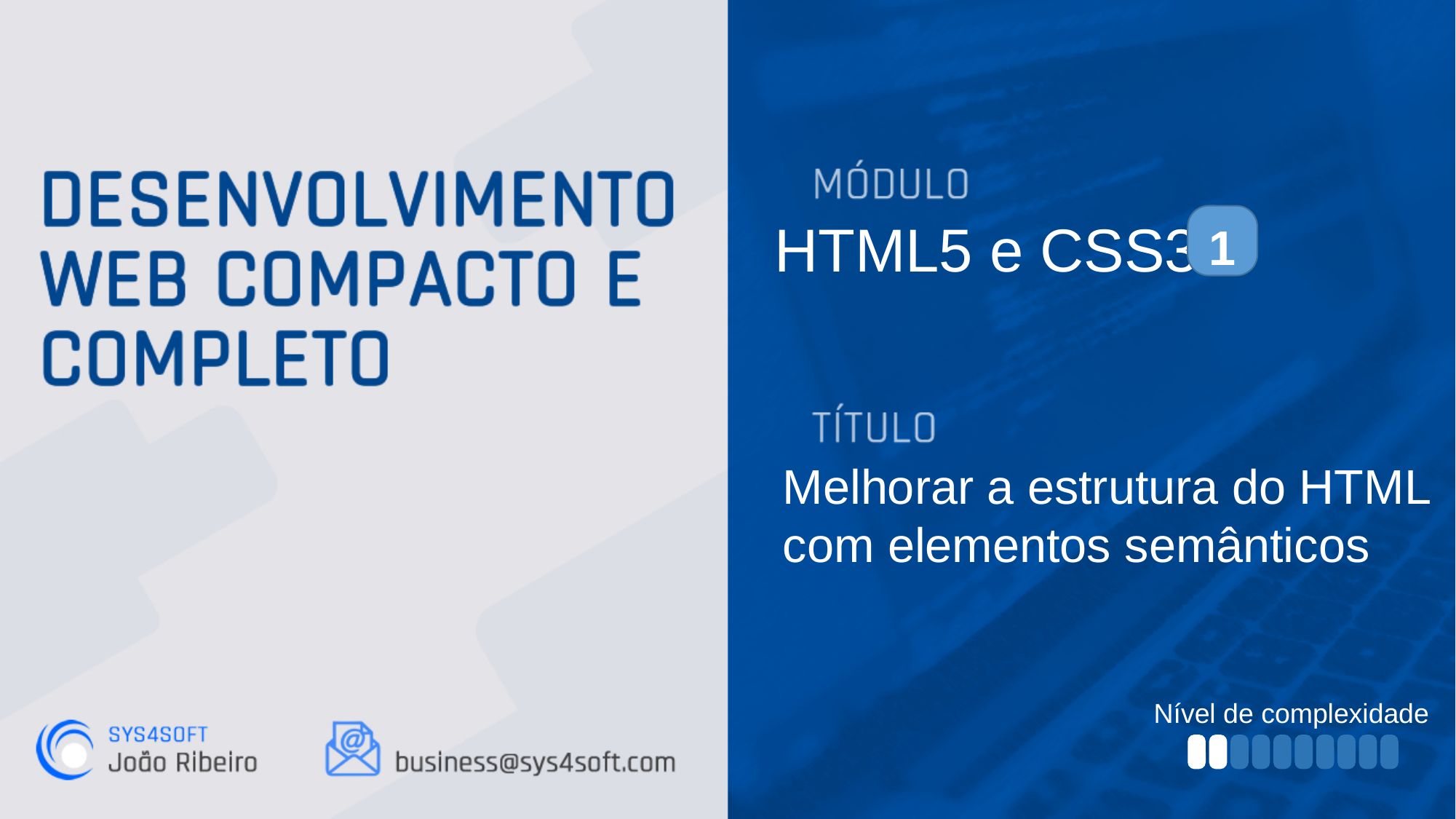

HTML5 e CSS3
1
Melhorar a estrutura do HTML
com elementos semânticos
Nível de complexidade